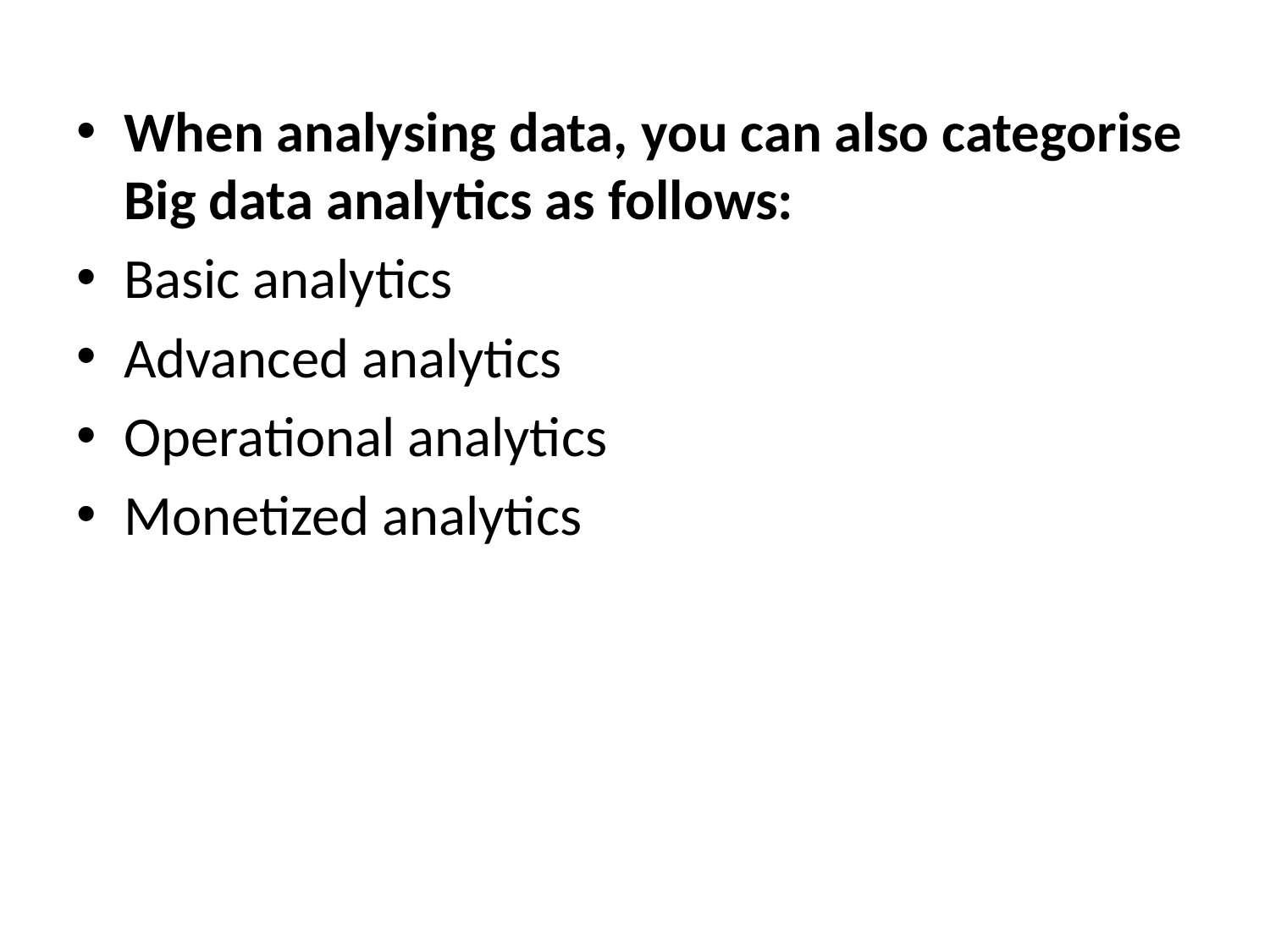

When analysing data, you can also categorise Big data analytics as follows:
Basic analytics
Advanced analytics
Operational analytics
Monetized analytics